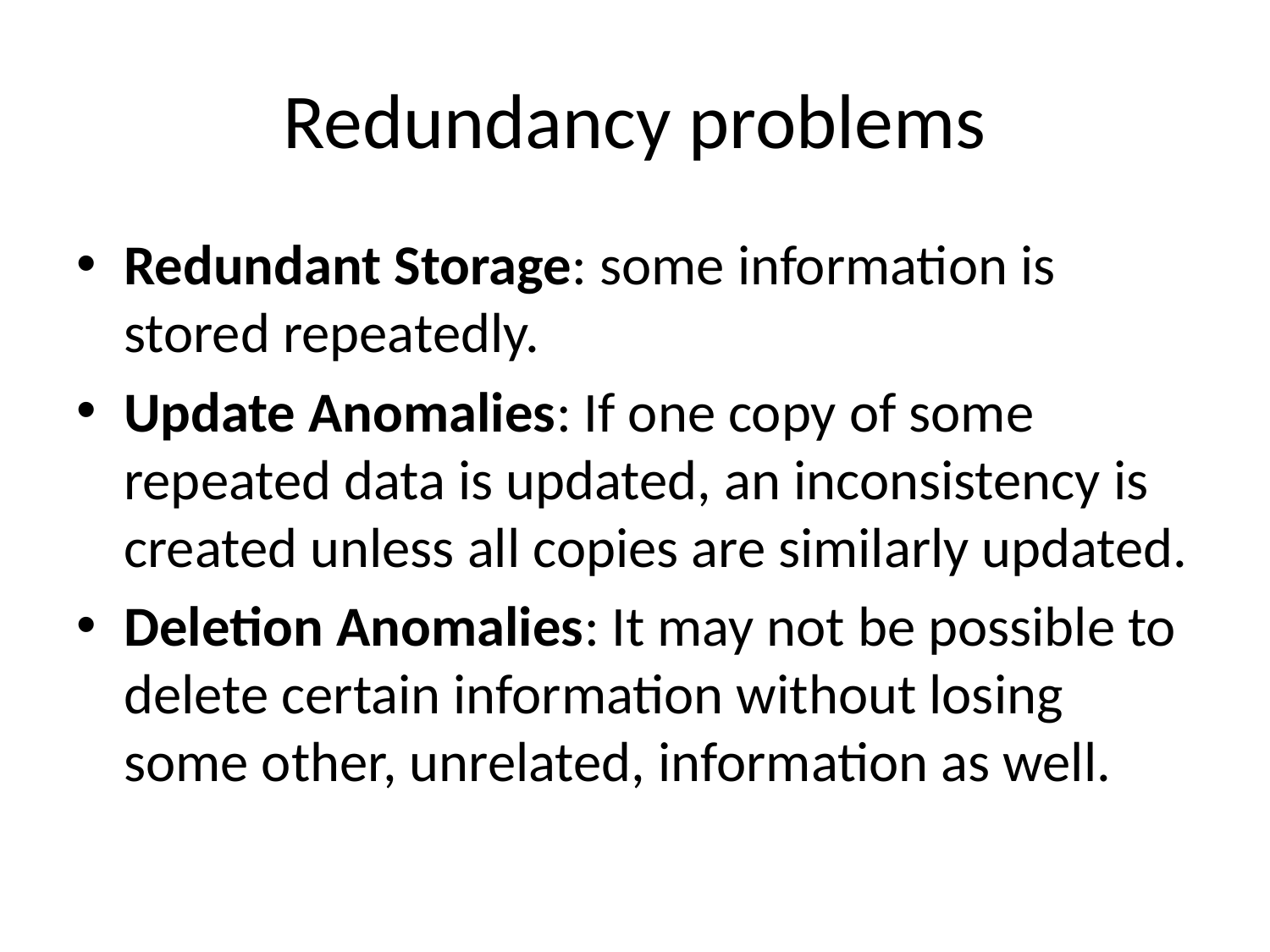

# Redundancy problems
Redundant Storage: some information is stored repeatedly.
Update Anomalies: If one copy of some repeated data is updated, an inconsistency is created unless all copies are similarly updated.
Deletion Anomalies: It may not be possible to delete certain information without losing some other, unrelated, information as well.